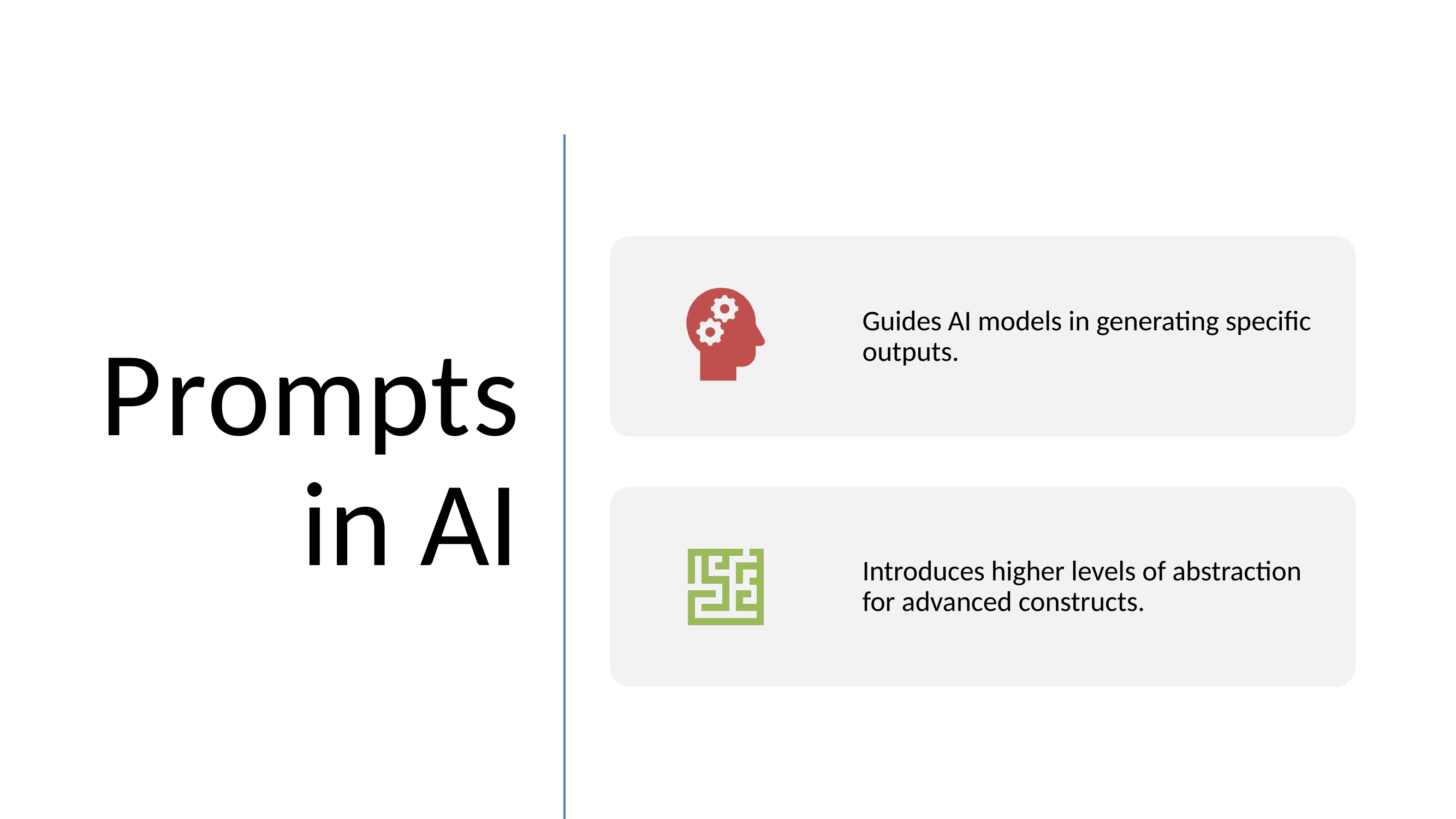

# Prompts in AI
Guides AI models in generating specific outputs.
Introduces higher levels of abstraction for advanced constructs.